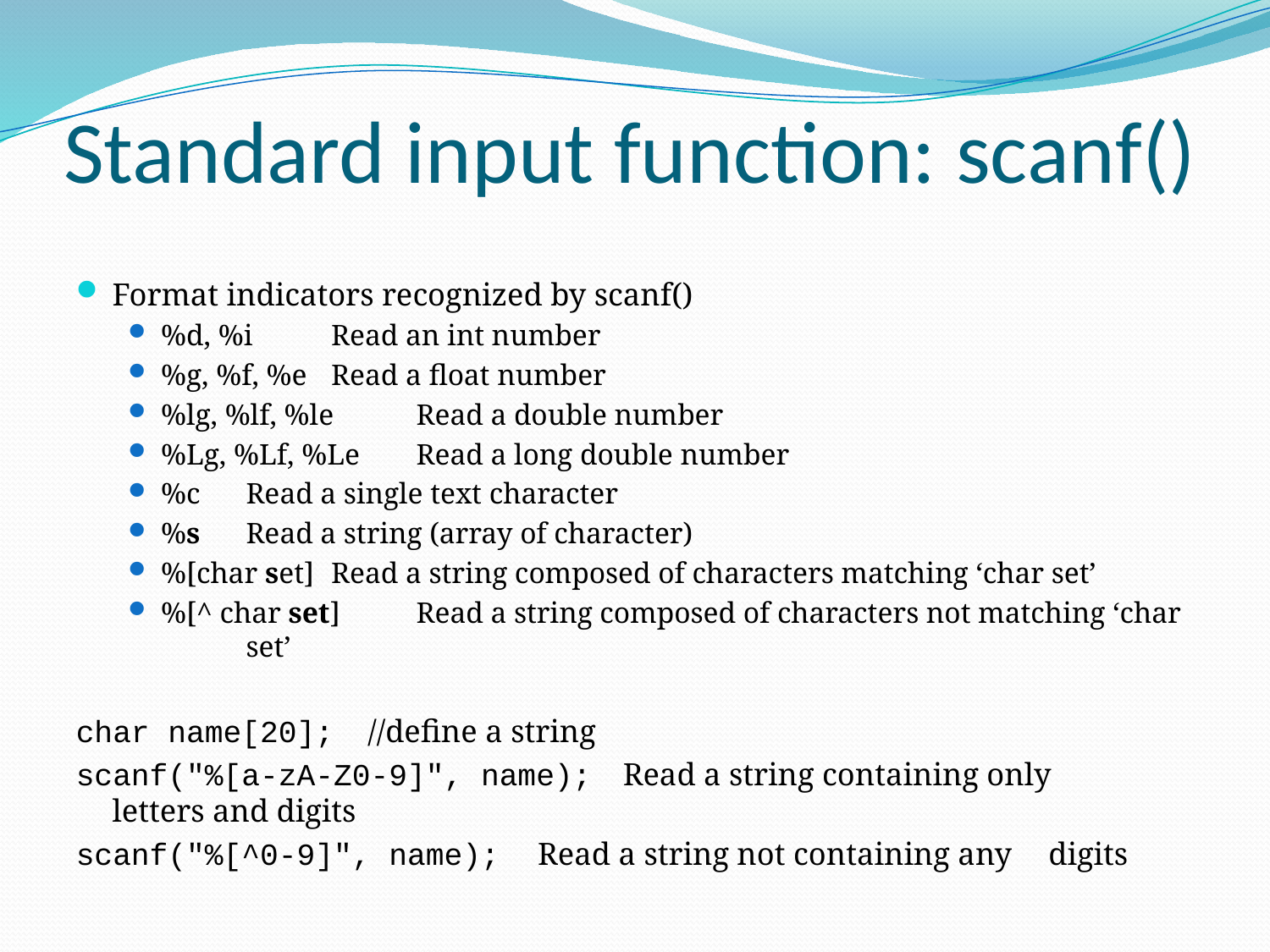

# Standard input function: scanf()
Format indicators recognized by scanf()
%d, %i		Read an int number
%g, %f, %e		Read a float number
%lg, %lf, %le	Read a double number
%Lg, %Lf, %Le	Read a long double number
%c		Read a single text character
%s		Read a string (array of character)
%[char set]		Read a string composed of characters matching ‘char set’
%[^ char set]	Read a string composed of characters not matching ‘char 			set’

char name[20]; 	//define a string
scanf("%[a-zA-Z0-9]", name);	Read a string containing only 					letters and digits
scanf("%[^0-9]", name);		Read a string not containing any 					digits